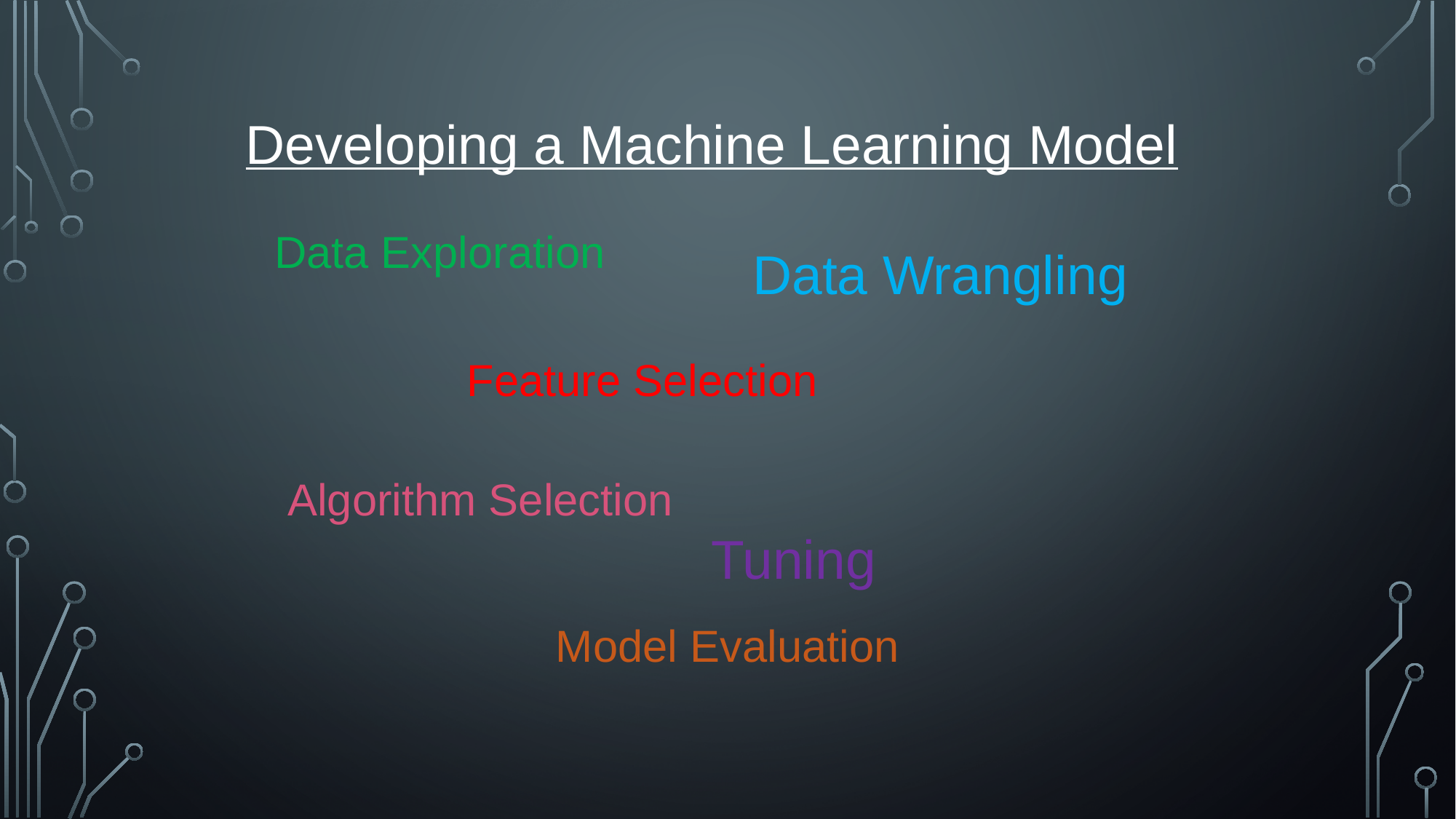

Developing a Machine Learning Model
Data Exploration
Data Wrangling
Feature Selection
Algorithm Selection
Tuning
Model Evaluation